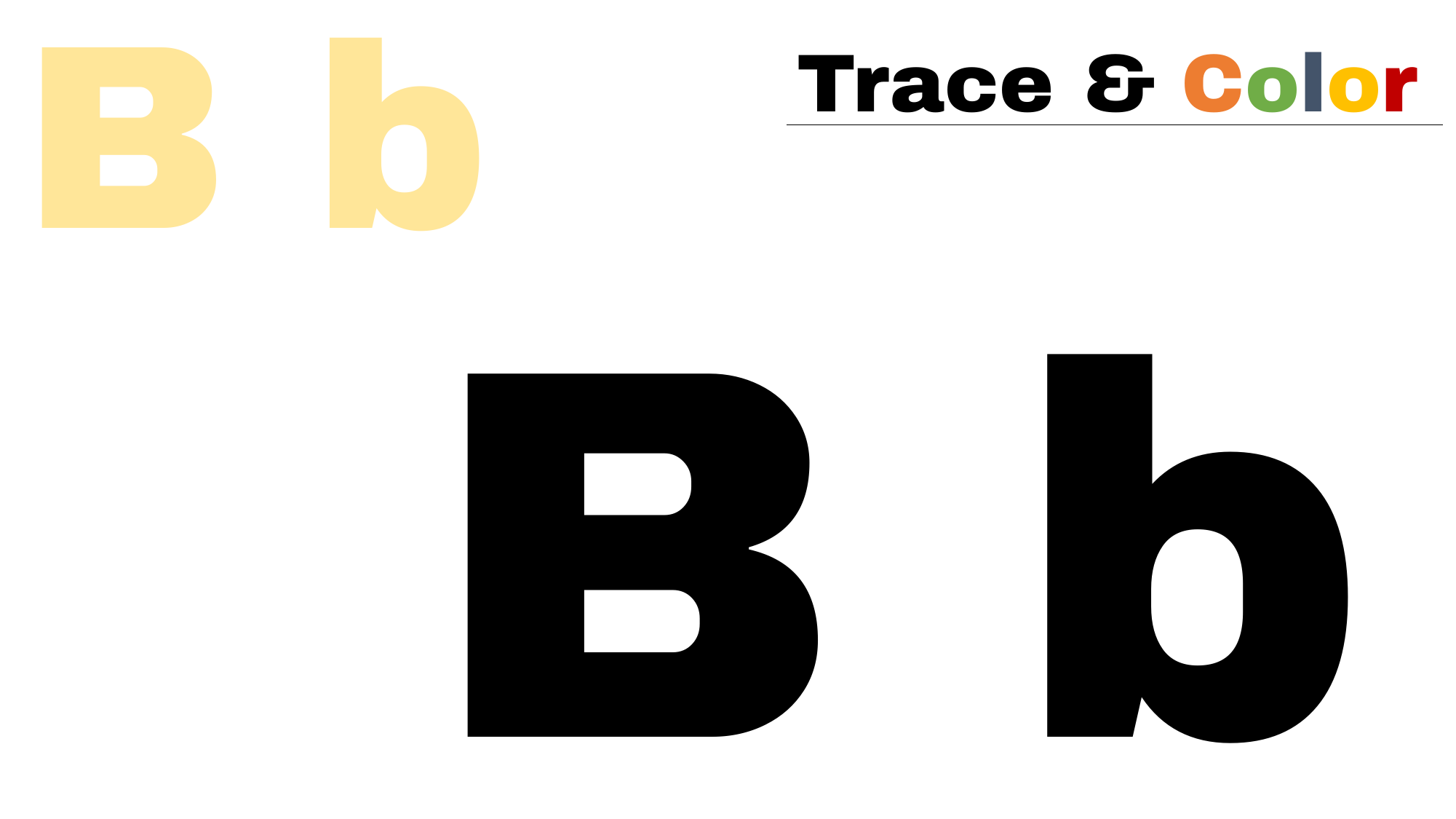

B b
Trace & Color
B b